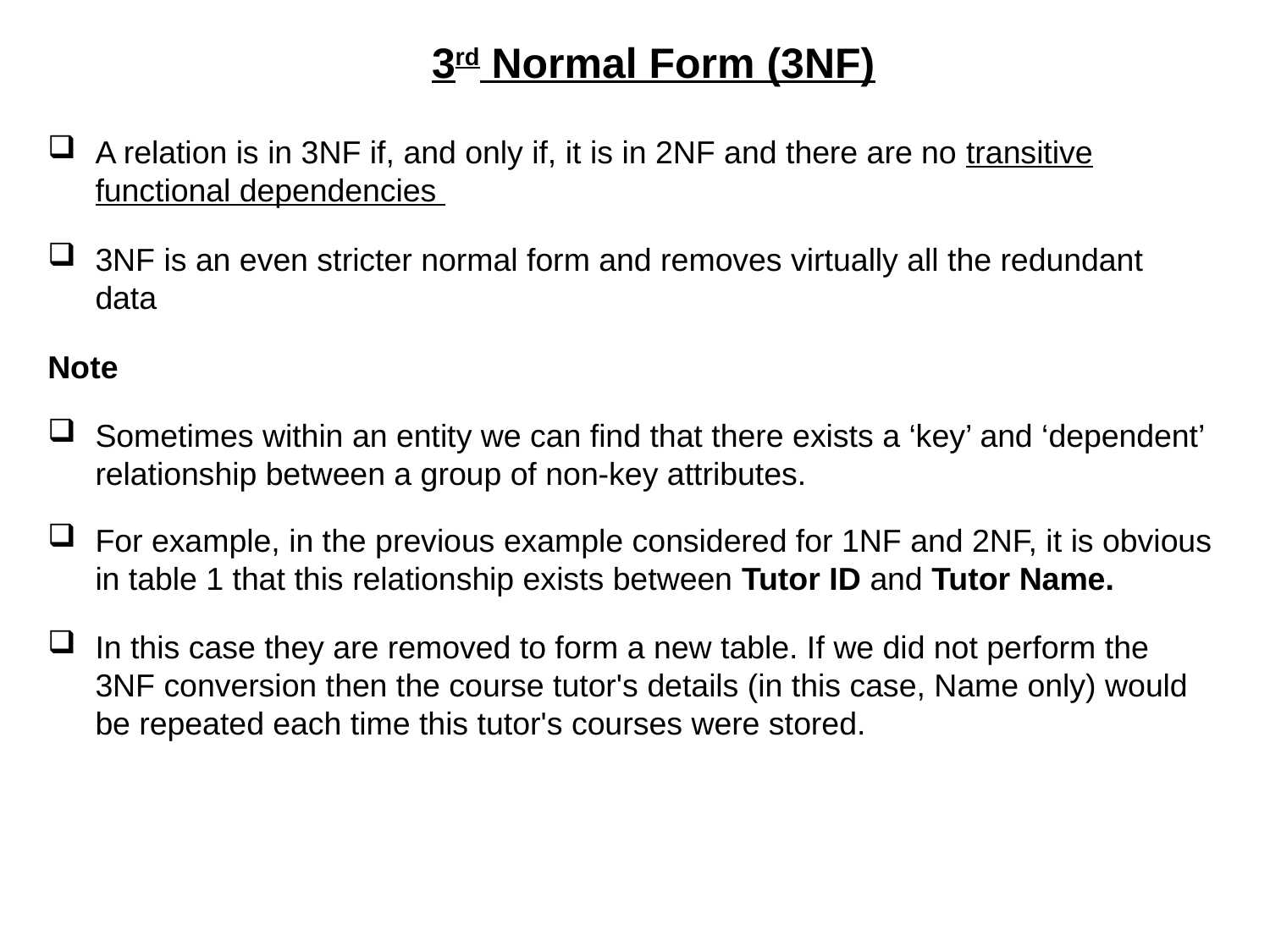

# 3rd Normal Form (3NF)
A relation is in 3NF if, and only if, it is in 2NF and there are no transitive functional dependencies

3NF is an even stricter normal form and removes virtually all the redundant data

Note

Sometimes within an entity we can find that there exists a ‘key’ and ‘dependent’ relationship between a group of non-key attributes.

For example, in the previous example considered for 1NF and 2NF, it is obvious in table 1 that this relationship exists between Tutor ID and Tutor Name.

In this case they are removed to form a new table. If we did not perform the 3NF conversion then the course tutor's details (in this case, Name only) would be repeated each time this tutor's courses were stored.